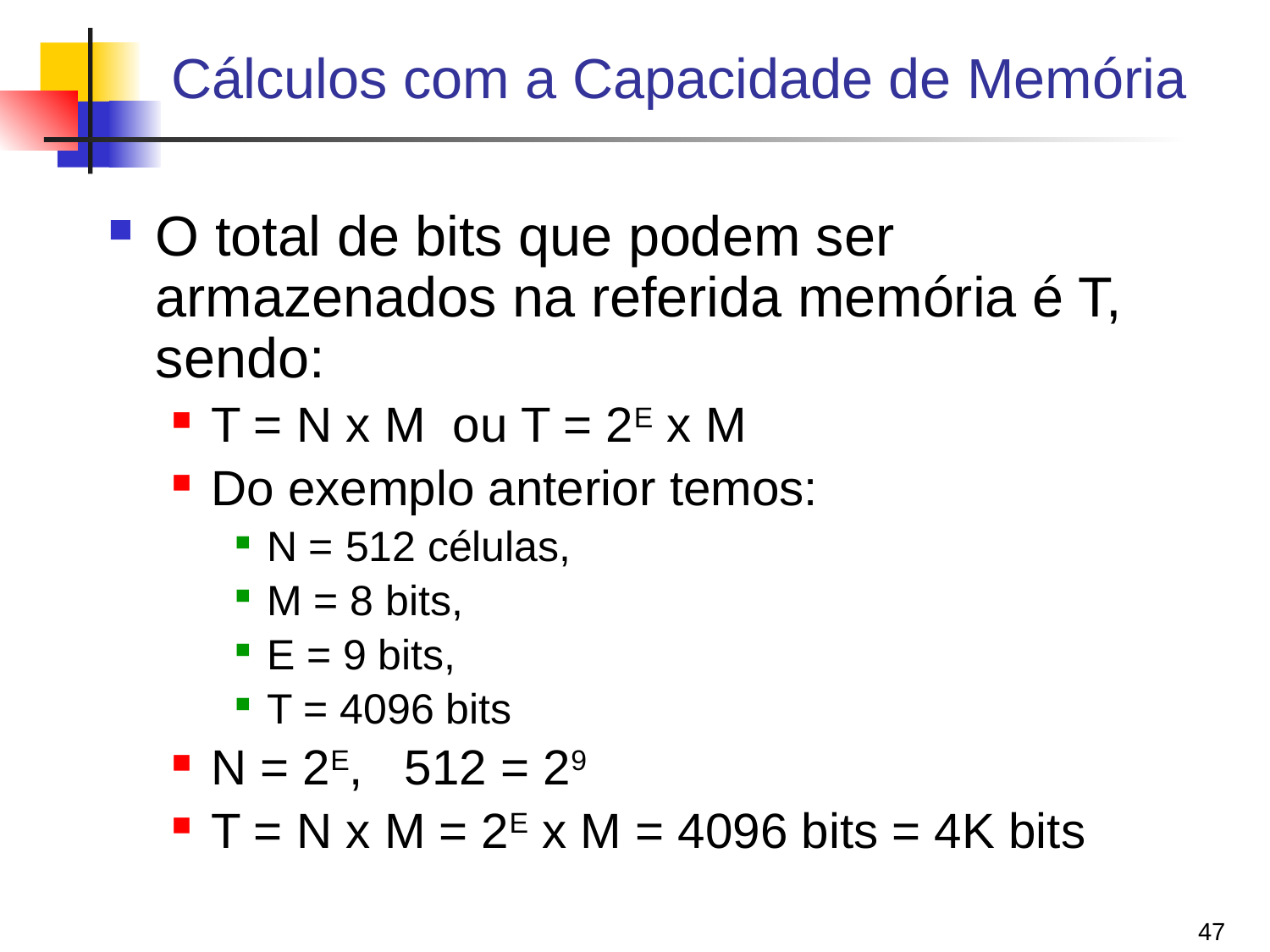

# Cálculos com a Capacidade de Memória
O total de bits que podem ser armazenados na referida memória é T, sendo:
T = N x M  ou T = 2E x M
Do exemplo anterior temos:
N = 512 células,
M = 8 bits,
E = 9 bits,
T = 4096 bits
N = 2E,   512 = 29
T = N x M = 2E x M = 4096 bits = 4K bits
47